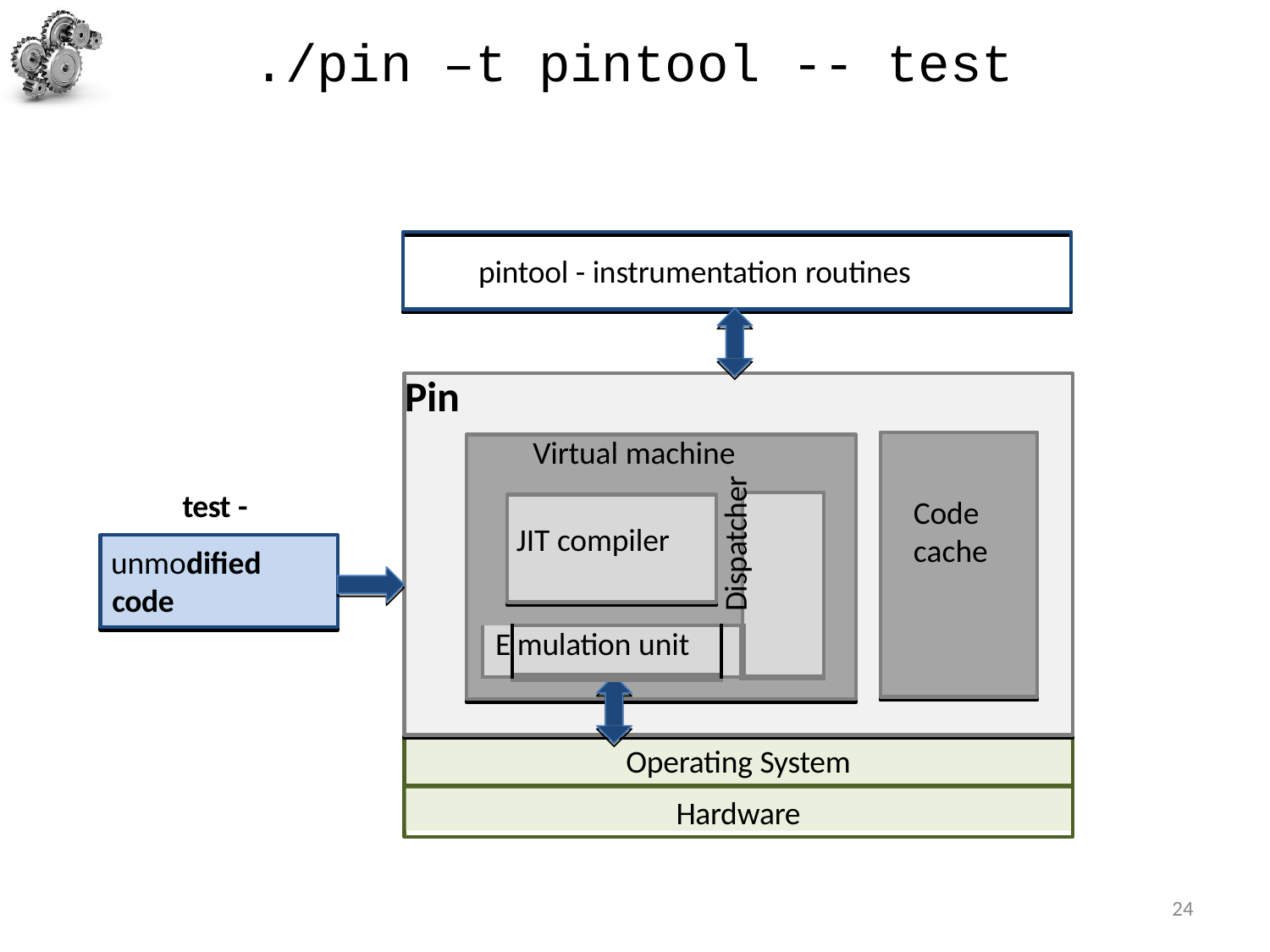

# ./pin –t pintool -- test

pintool - instrumentation routines

Pin
Virtual machine
Dispatcher
test -
Code  cache
| JIT compiler |  |  |  |
| --- | --- | --- | --- |
| E | mulation unit |  |  |

unmodified  code
unmo

Operating System
24

Hardware